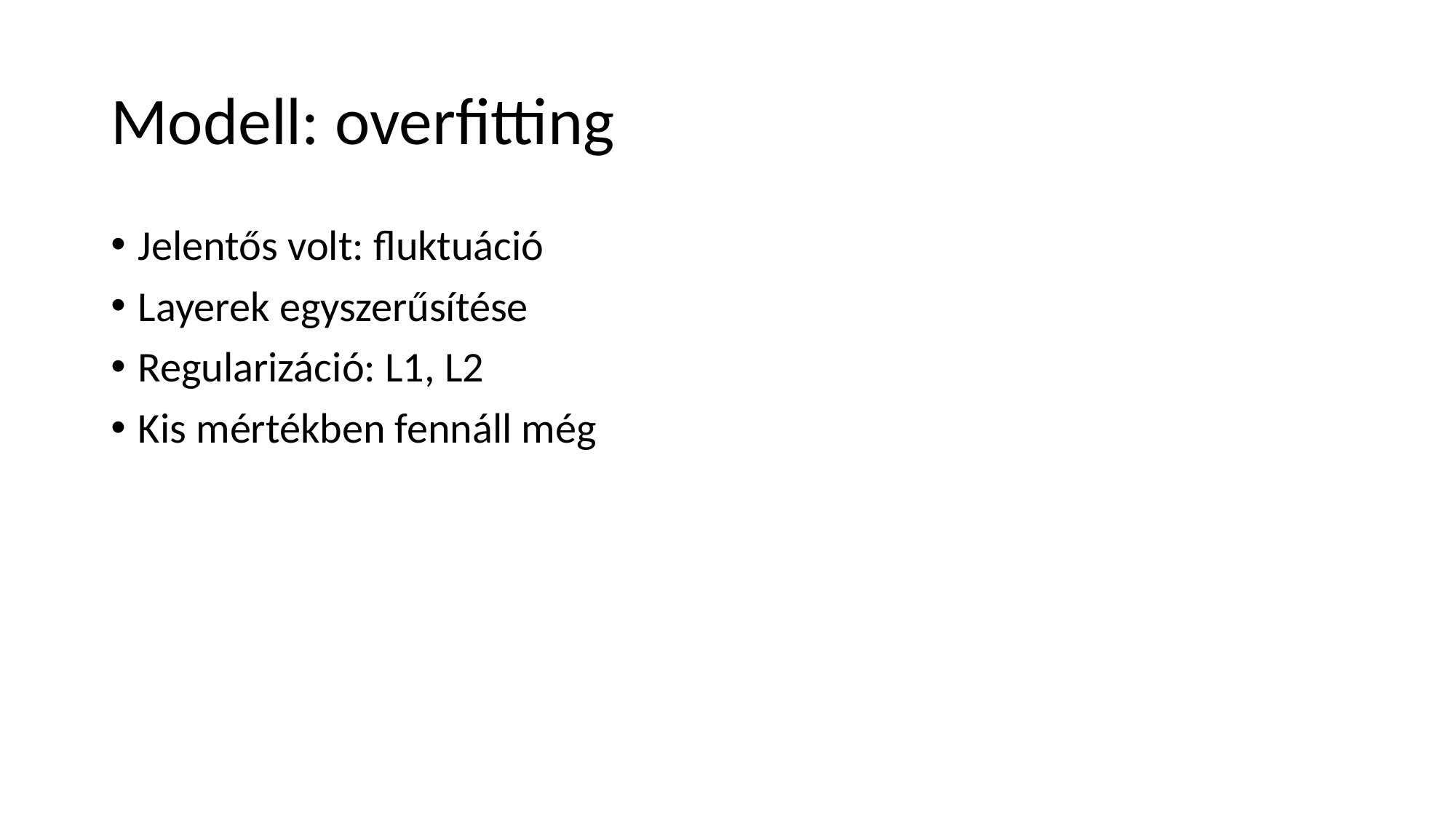

# Modell: overfitting
Jelentős volt: fluktuáció
Layerek egyszerűsítése
Regularizáció: L1, L2
Kis mértékben fennáll még